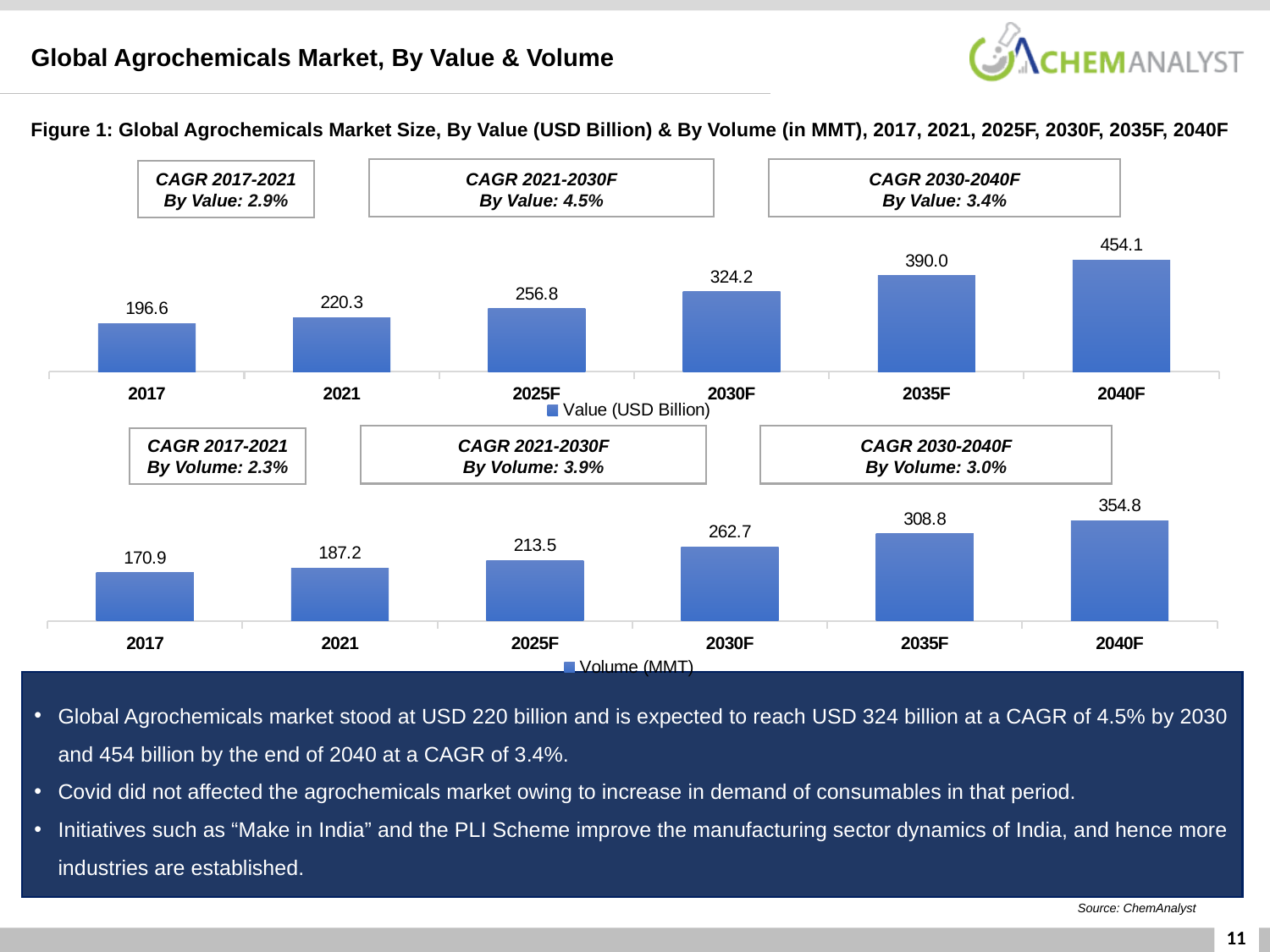

Global Agrochemicals Market, By Value & Volume
Figure 1: Global Agrochemicals Market Size, By Value (USD Billion) & By Volume (in MMT), 2017, 2021, 2025F, 2030F, 2035F, 2040F

CAGR 2021-2030F
By Value: 4.5%

CAGR 2030-2040F
By Value: 3.4%

CAGR 2017-2021
By Value: 2.9%

### Chart

| Category | Value (USD Billion) |
|---|---|
| 2017 | 196.56 |
| 2021 | 220.34 |
| 2025F | 256.82462282670224 |
| 2030F | 324.22633550460887 |
| 2035F | 390.04784583715497 |
| 2040F | 454.1067073809854 |
CAGR 2021-2030F
By Volume: 3.9%

CAGR 2030-2040F
By Volume: 3.0%

CAGR 2017-2021
By Volume: 2.3%

### Chart

| Category | Volume (MMT) |
|---|---|
| 2017 | 170.9217391304348 |
| 2021 | 187.2047578589635 |
| 2025F | 213.48680201720884 |
| 2030F | 262.7441940880137 |
| 2035F | 308.82648126457246 |
| 2040F | 354.77086514139484 |
Global Agrochemicals market stood at USD 220 billion and is expected to reach USD 324 billion at a CAGR of 4.5% by 2030 and 454 billion by the end of 2040 at a CAGR of 3.4%.
Covid did not affected the agrochemicals market owing to increase in demand of consumables in that period.
Initiatives such as “Make in India” and the PLI Scheme improve the manufacturing sector dynamics of India, and hence more industries are established.
Source: ChemAnalyst